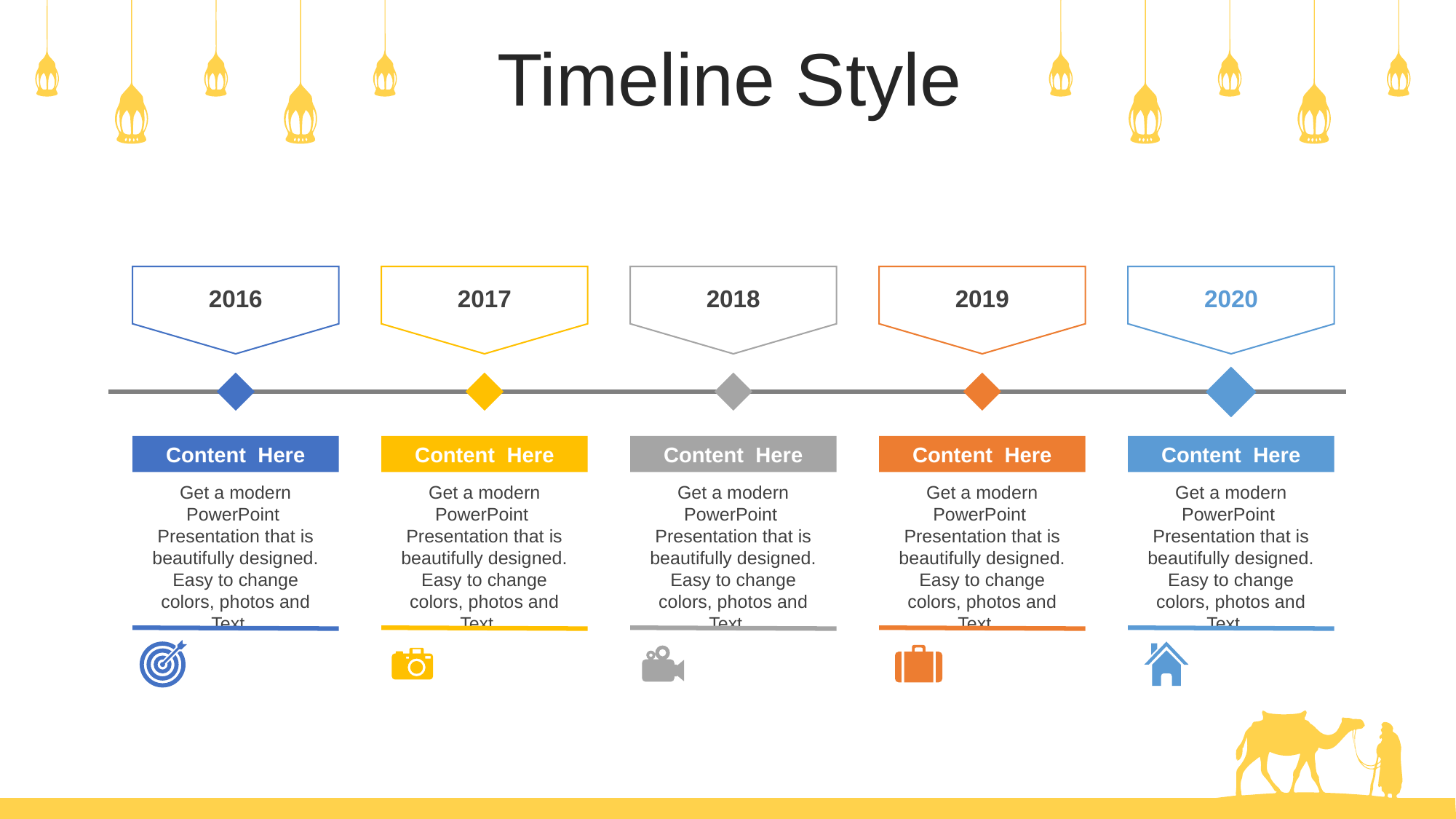

Timeline Style

2016

2017

2018

2019

2020

Content  Here
Content  Here
Content  Here
Content  Here
Content  Here
Get a modern PowerPoint  Presentation that is beautifully designed. Easy to change colors, photos and Text.
Get a modern PowerPoint  Presentation that is beautifully designed. Easy to change colors, photos and Text.
Get a modern PowerPoint  Presentation that is beautifully designed. Easy to change colors, photos and Text.
Get a modern PowerPoint  Presentation that is beautifully designed. Easy to change colors, photos and Text.
Get a modern PowerPoint  Presentation that is beautifully designed. Easy to change colors, photos and Text.